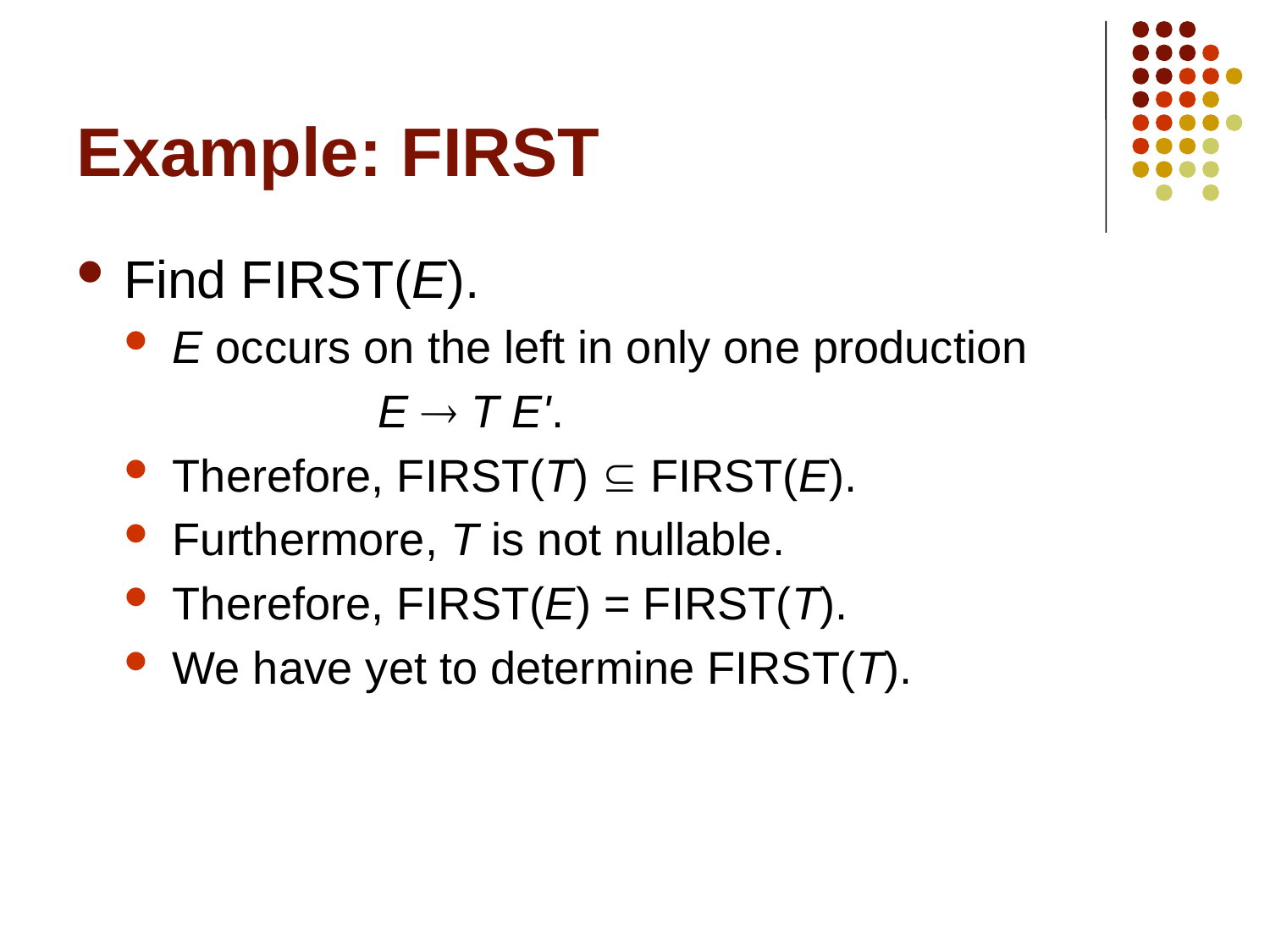

# Example: FIRST
Find FIRST(E).
E occurs on the left in only one production
			E → T E'.
Therefore, FIRST(T) ⊆ FIRST(E).
Furthermore, T is not nullable.
Therefore, FIRST(E) = FIRST(T).
We have yet to determine FIRST(T).